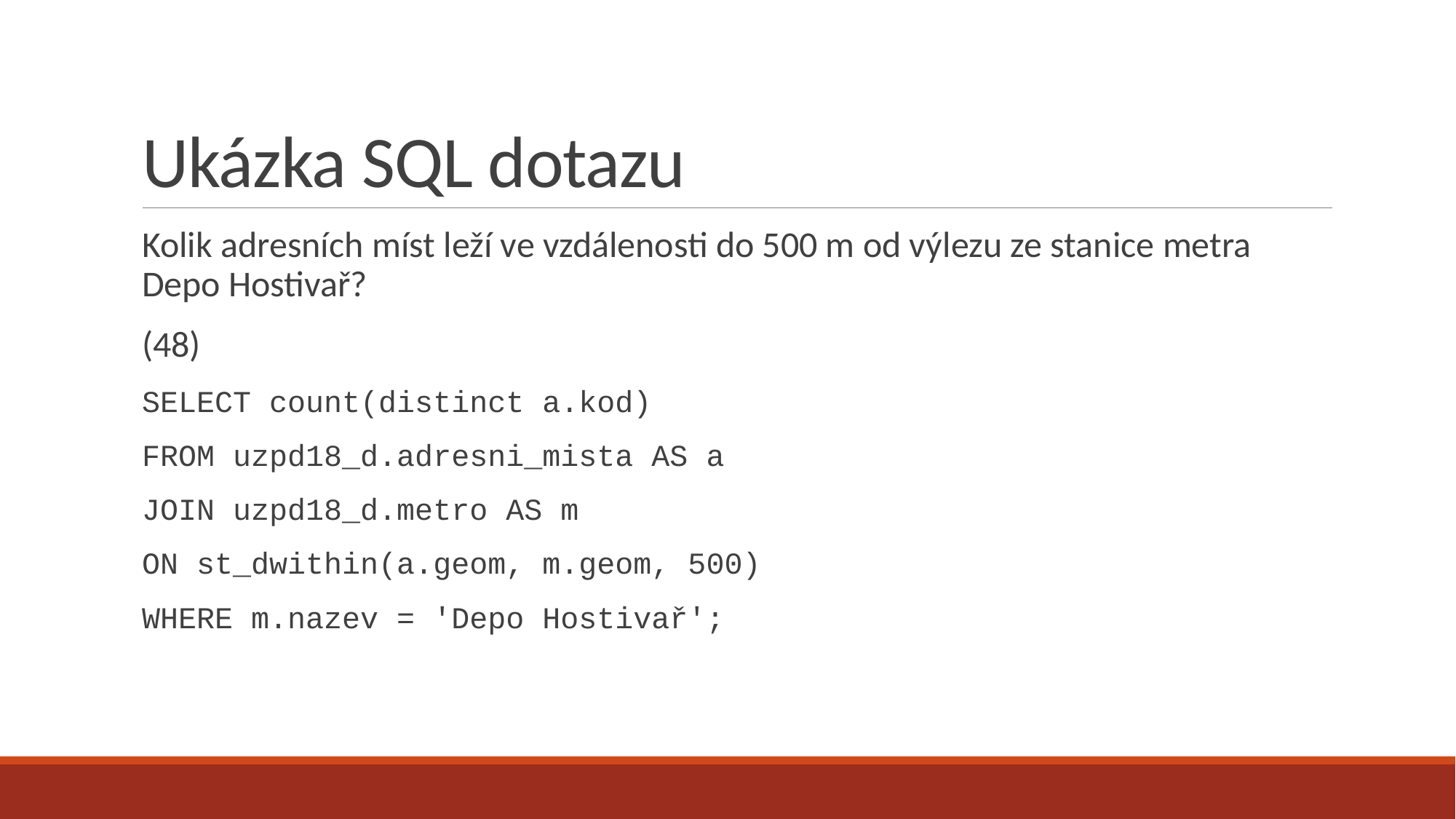

# Ukázka SQL dotazu
Kolik adresních míst leží ve vzdálenosti do 500 m od výlezu ze stanice metra Depo Hostivař?
(48)
SELECT count(distinct a.kod)
FROM uzpd18_d.adresni_mista AS a
JOIN uzpd18_d.metro AS m
ON st_dwithin(a.geom, m.geom, 500)
WHERE m.nazev = 'Depo Hostivař';